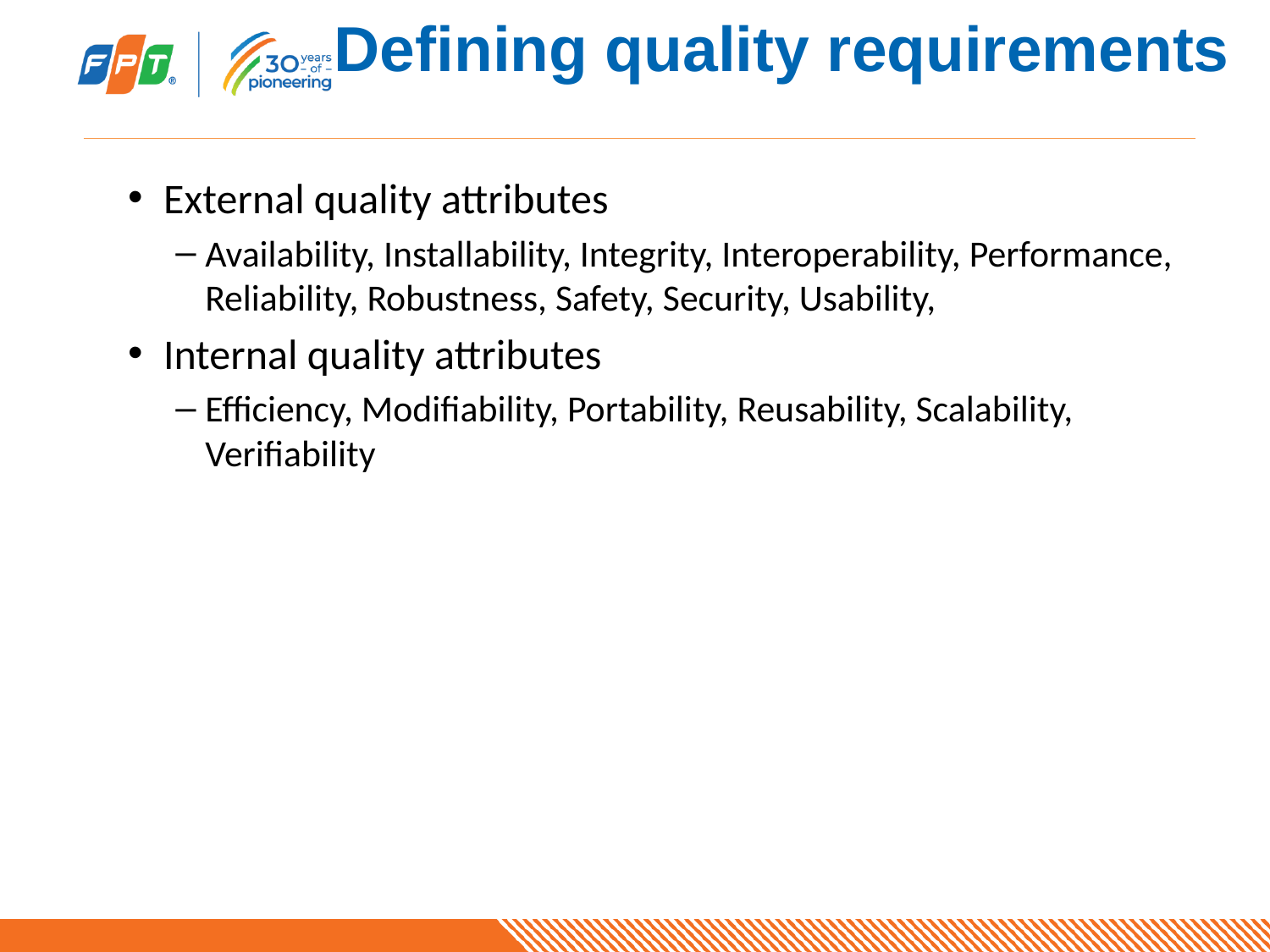

# Defining quality requirements
External quality attributes
Availability, Installability, Integrity, Interoperability, Performance, Reliability, Robustness, Safety, Security, Usability,
Internal quality attributes
Efficiency, Modifiability, Portability, Reusability, Scalability, Verifiability